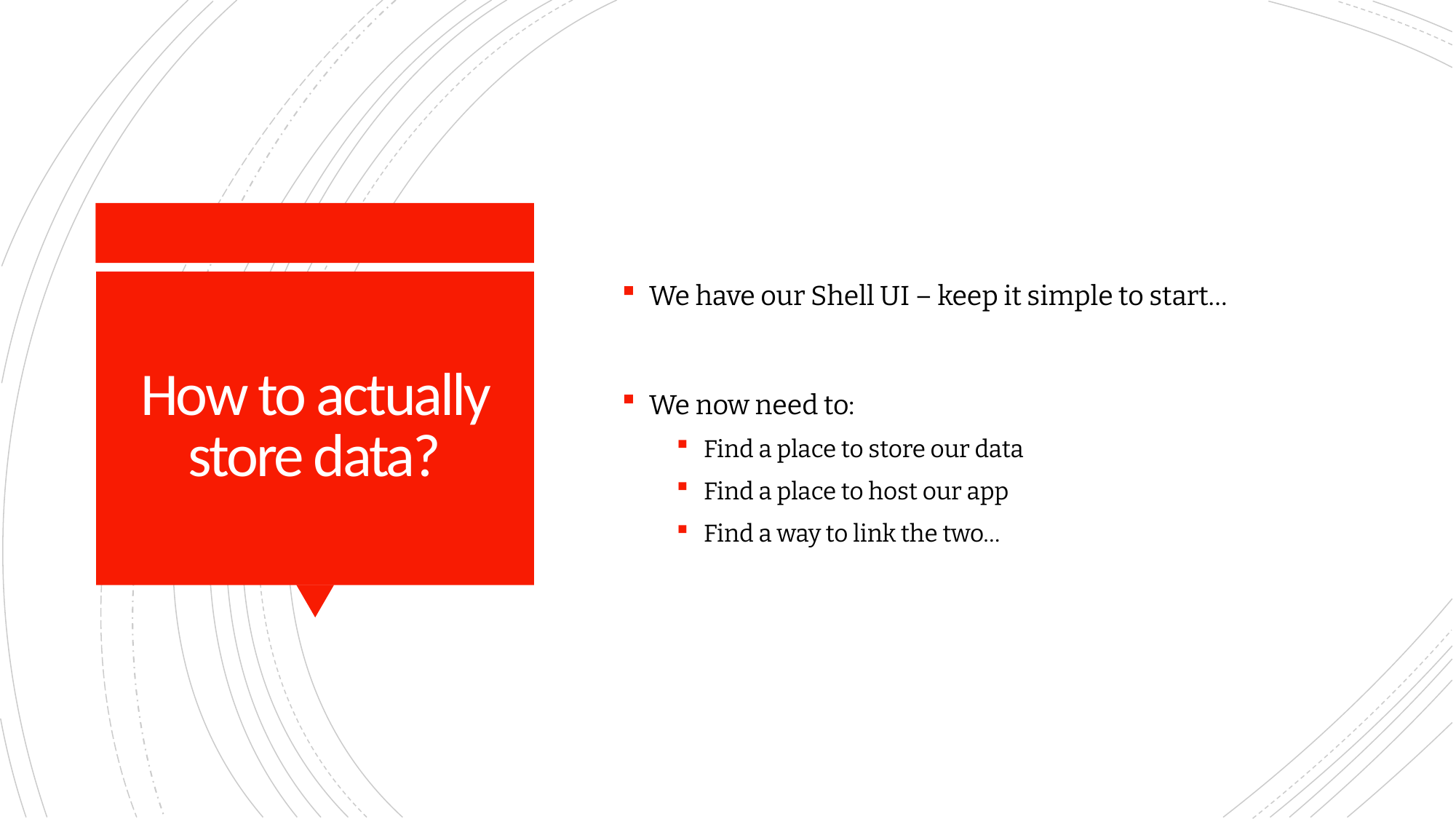

We have our Shell UI – keep it simple to start…

We now need to:
Find a place to store our data
Find a place to host our app
Find a way to link the two…
# How to actually store data?